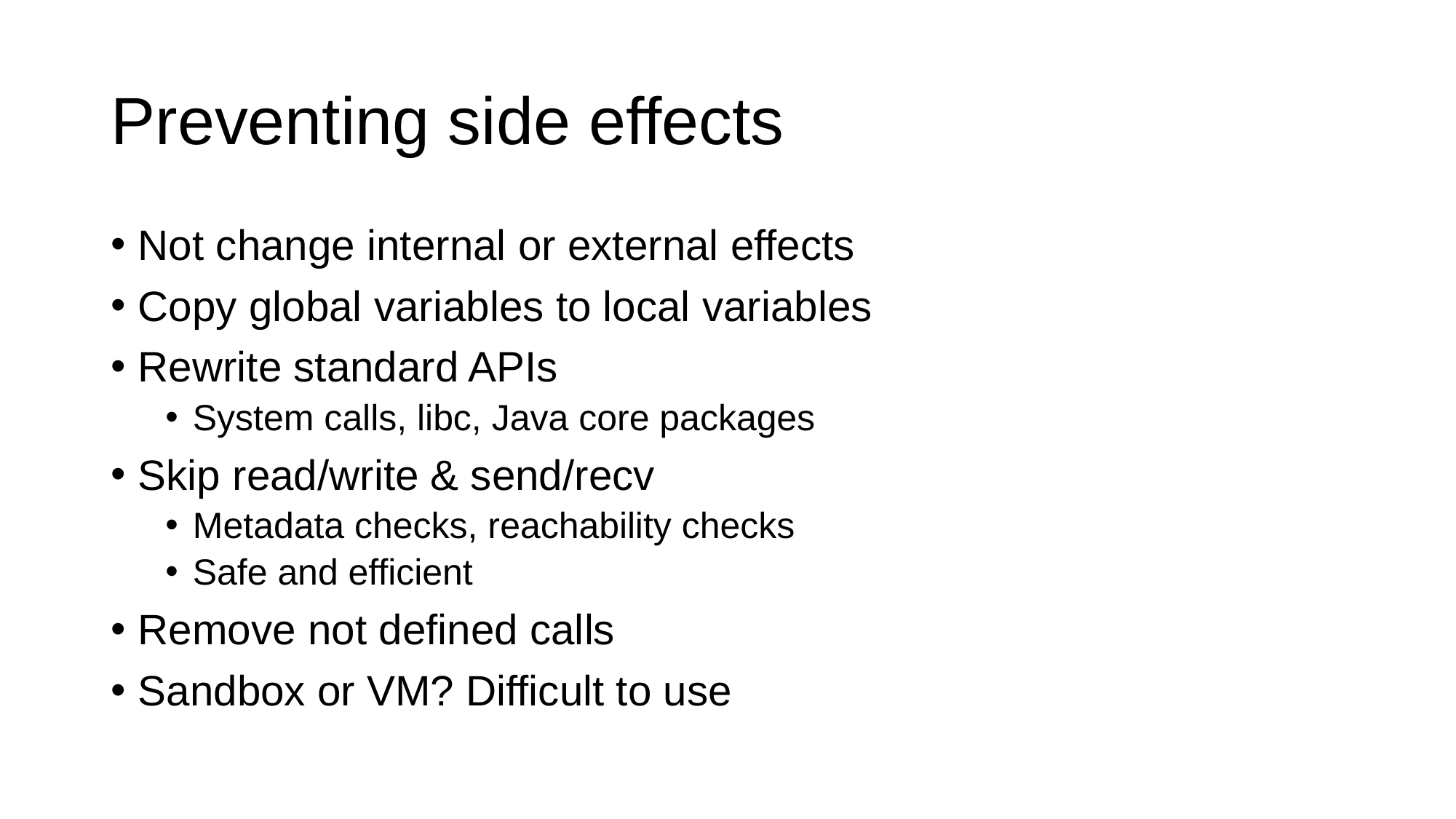

# Preventing side effects
Not change internal or external effects
Copy global variables to local variables
Rewrite standard APIs
System calls, libc, Java core packages
Skip read/write & send/recv
Metadata checks, reachability checks
Safe and efficient
Remove not defined calls
Sandbox or VM? Difficult to use